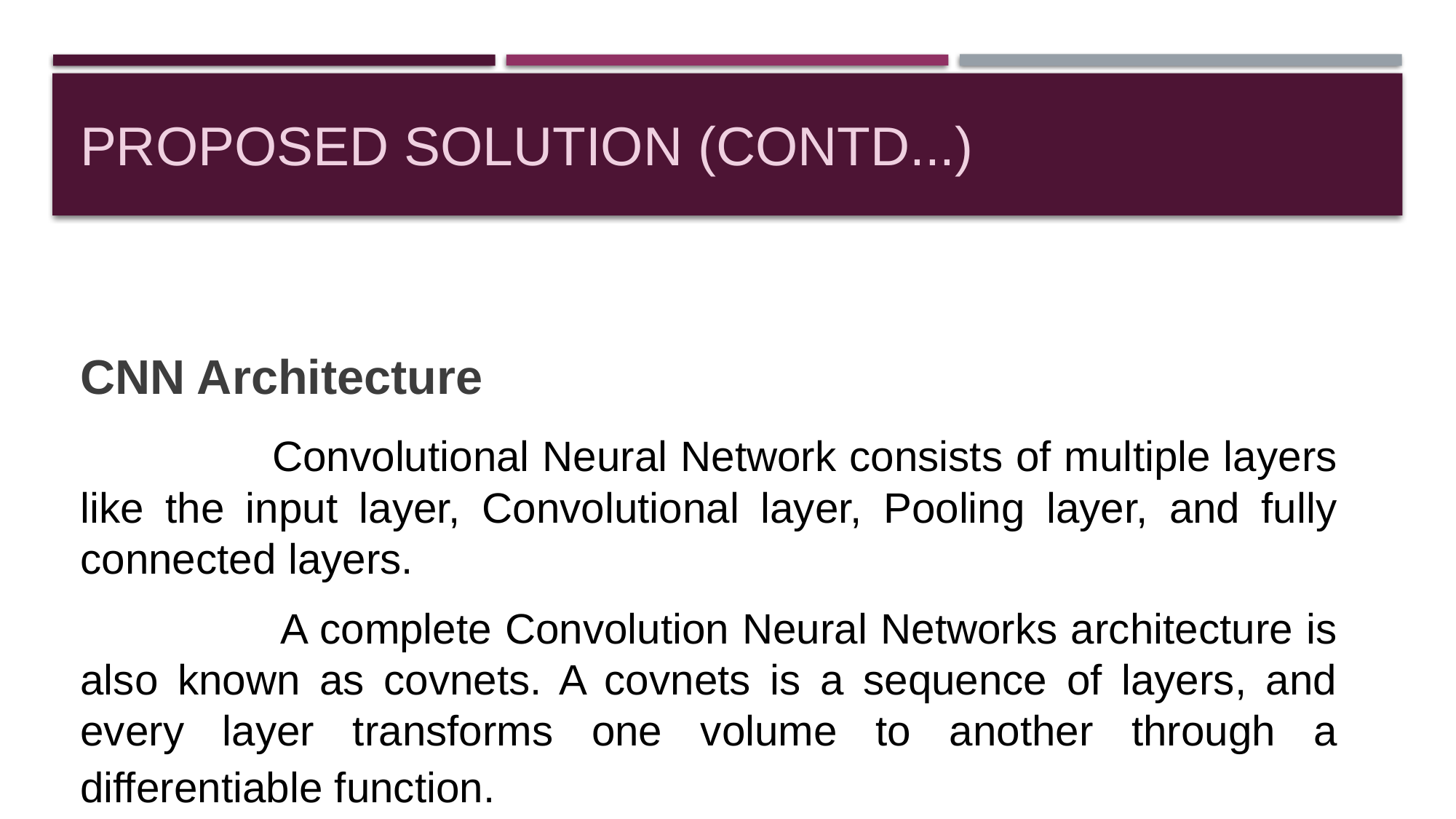

#
PROPOSED SOLUTION (CONTD...)
CNN Architecture
             Convolutional Neural Network consists of multiple layers like the input layer, Convolutional layer, Pooling layer, and fully connected layers.
               A complete Convolution Neural Networks architecture is also known as covnets. A covnets is a sequence of layers, and every layer transforms one volume to another through a differentiable function.